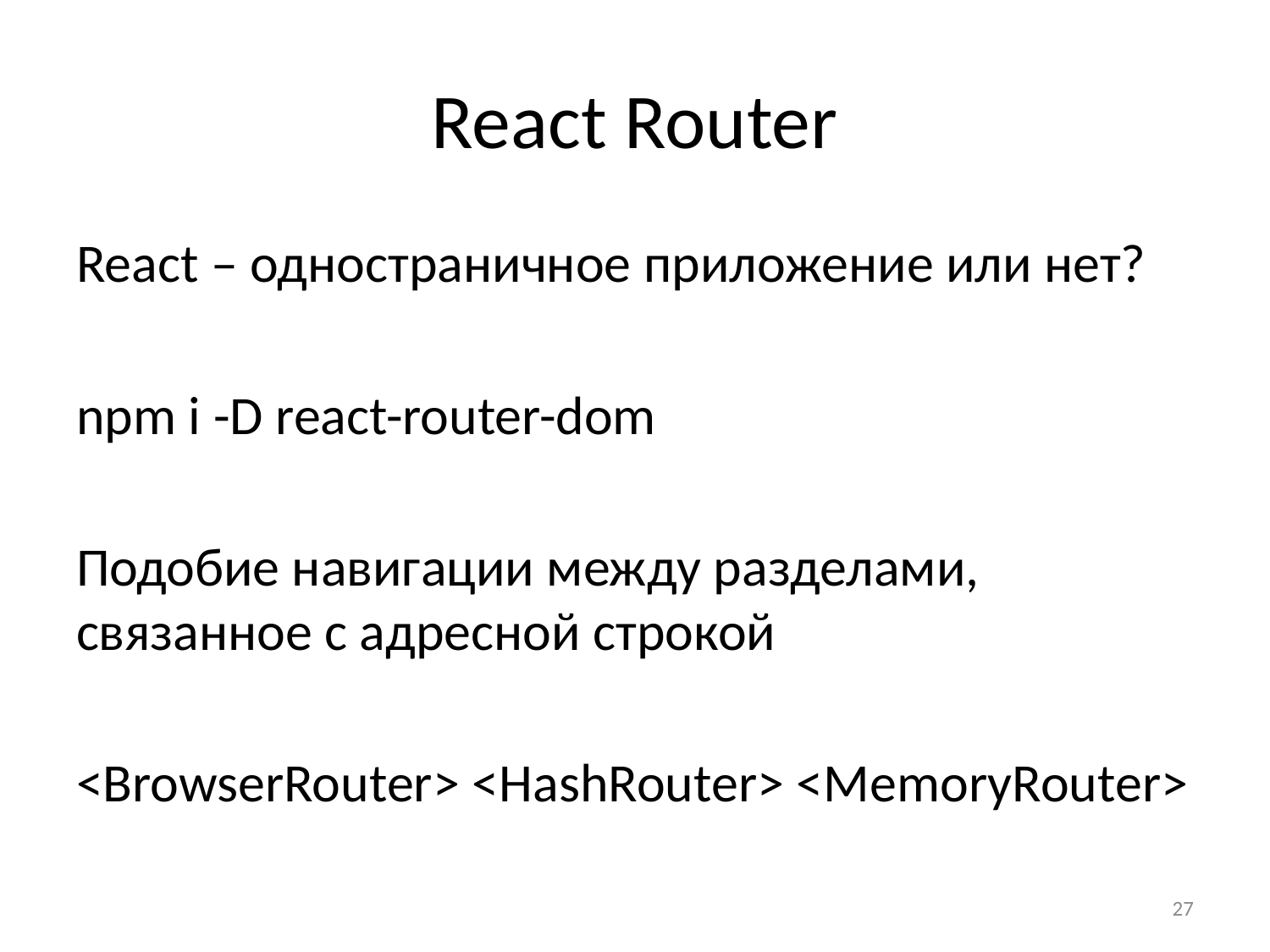

# React Router
React – одностраничное приложение или нет?

npm i -D react-router-dom

Подобие навигации между разделами, связанное с адресной строкой

<BrowserRouter> <HashRouter> <MemoryRouter>
27